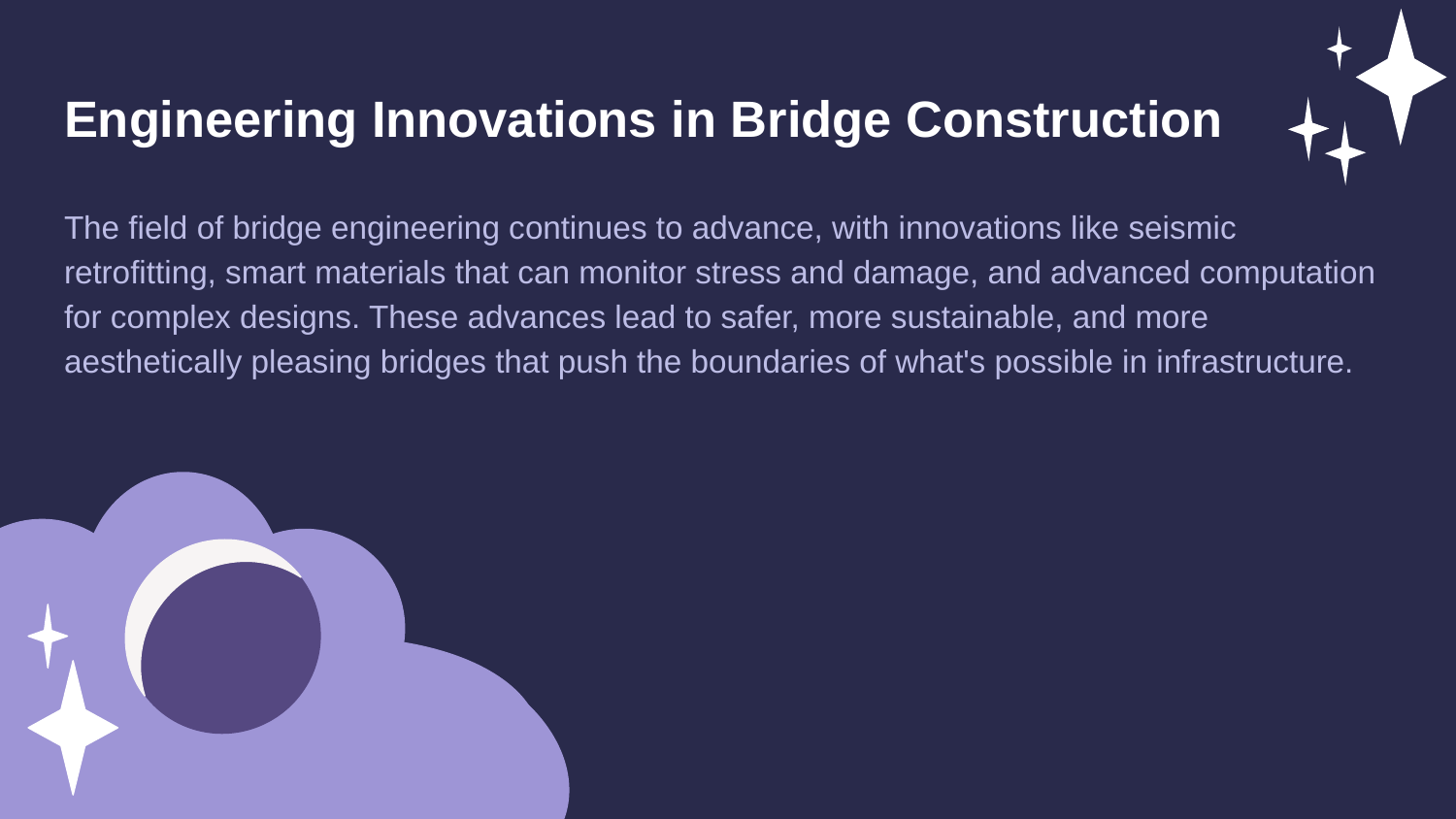

Engineering Innovations in Bridge Construction
The field of bridge engineering continues to advance, with innovations like seismic retrofitting, smart materials that can monitor stress and damage, and advanced computation for complex designs. These advances lead to safer, more sustainable, and more aesthetically pleasing bridges that push the boundaries of what's possible in infrastructure.